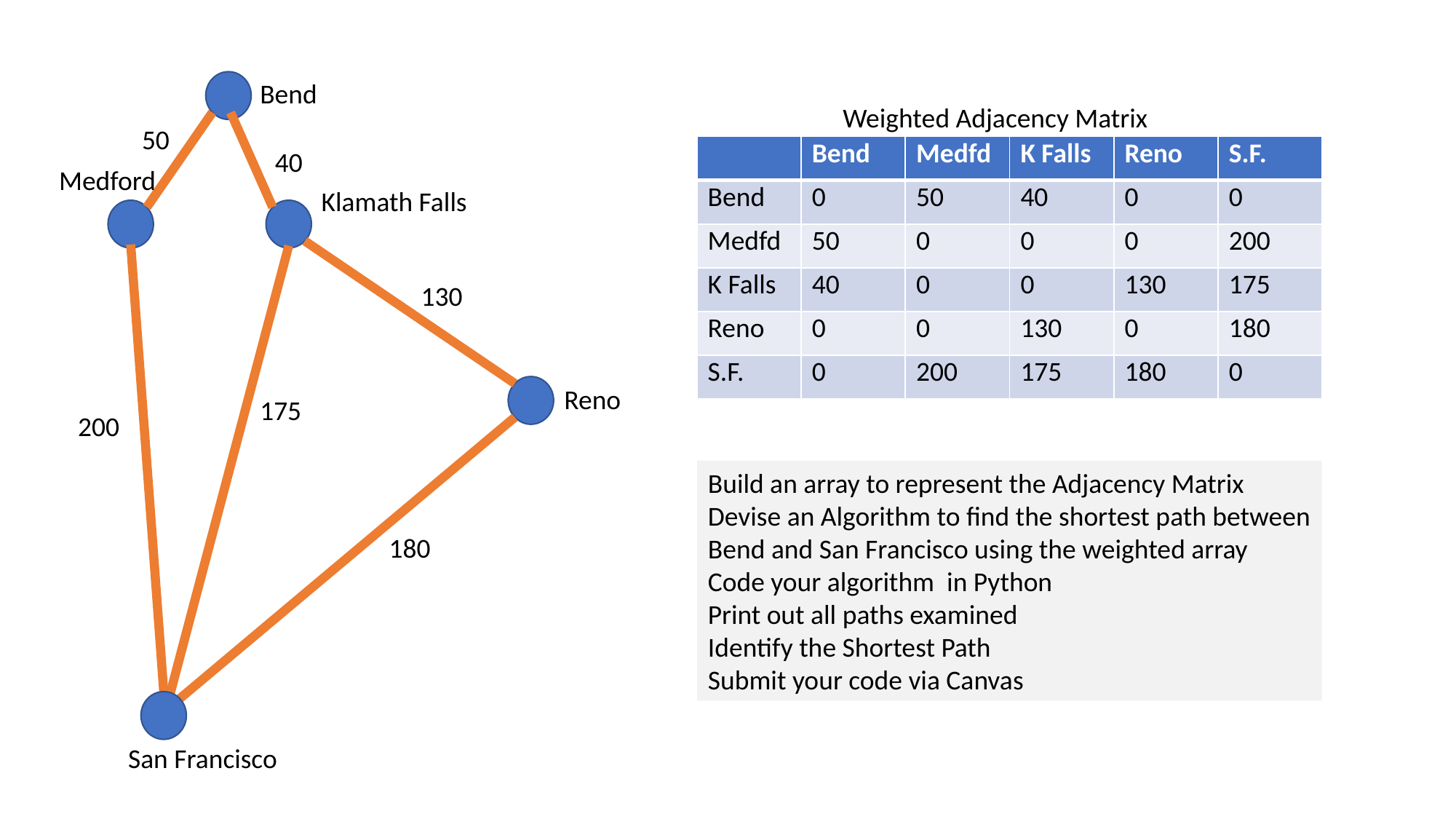

Bend

Weighted Adjacency Matrix
50
|  | Bend | Medfd | K Falls | Reno | S.F. |
| --- | --- | --- | --- | --- | --- |
| Bend | 0 | 50 | 40 | 0 | 0 |
| Medfd | 50 | 0 | 0 | 0 | 200 |
| K Falls | 40 | 0 | 0 | 130 | 175 |
| Reno | 0 | 0 | 130 | 0 | 180 |
| S.F. | 0 | 200 | 175 | 180 | 0 |
40
Medford
Klamath Falls

130

Reno
175
200
Build an array to represent the Adjacency Matrix
Devise an Algorithm to find the shortest path between
Bend and San Francisco using the weighted array
Code your algorithm  in Python
Print out all paths examined
Identify the Shortest Path
Submit your code via Canvas
180

San Francisco